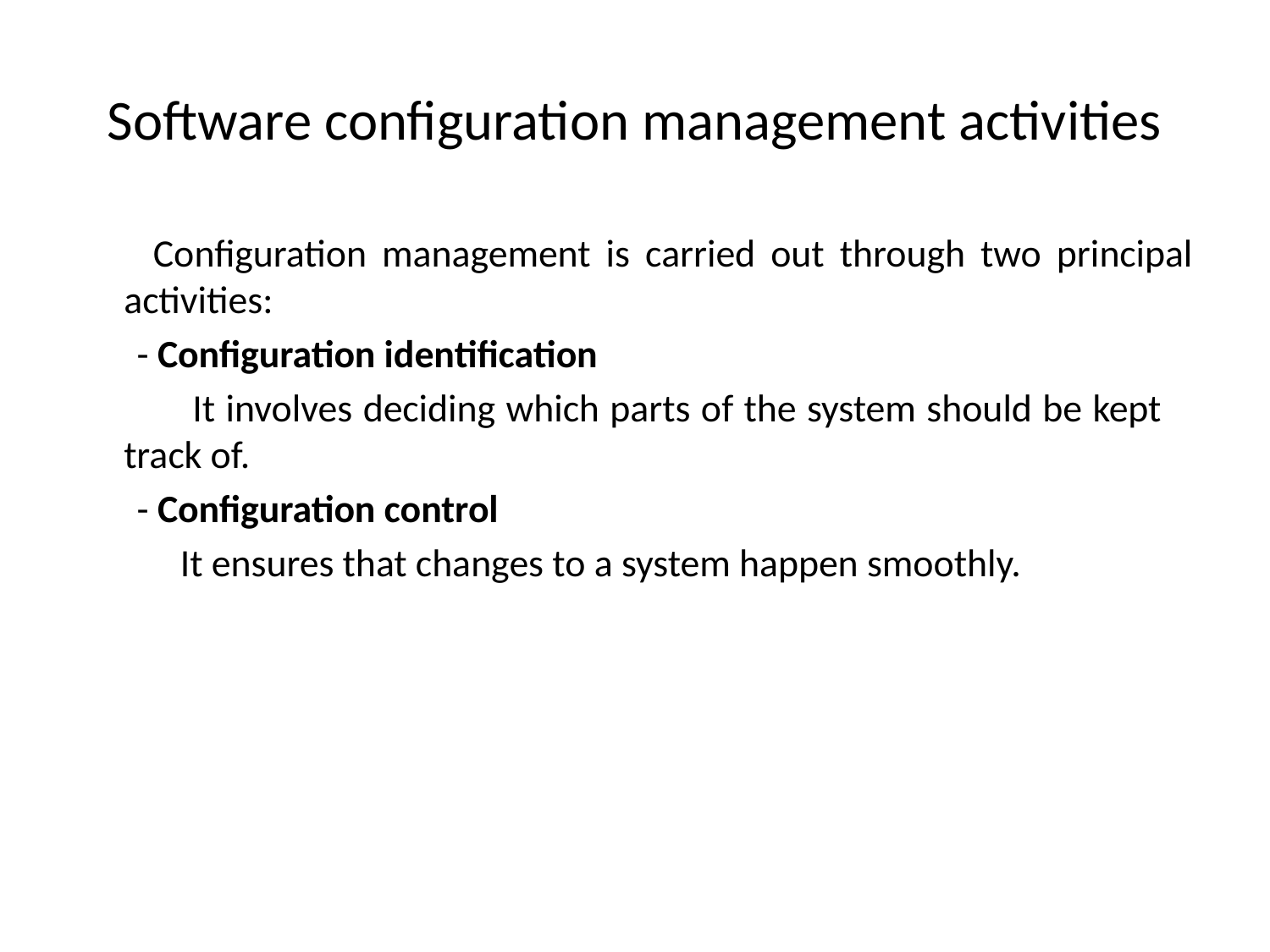

# Software configuration management activities
     Configuration management is carried out through two principal activities:
       - Configuration identification
           It involves deciding which parts of the system should be kept    track of.
       - Configuration control
            It ensures that changes to a system happen smoothly.